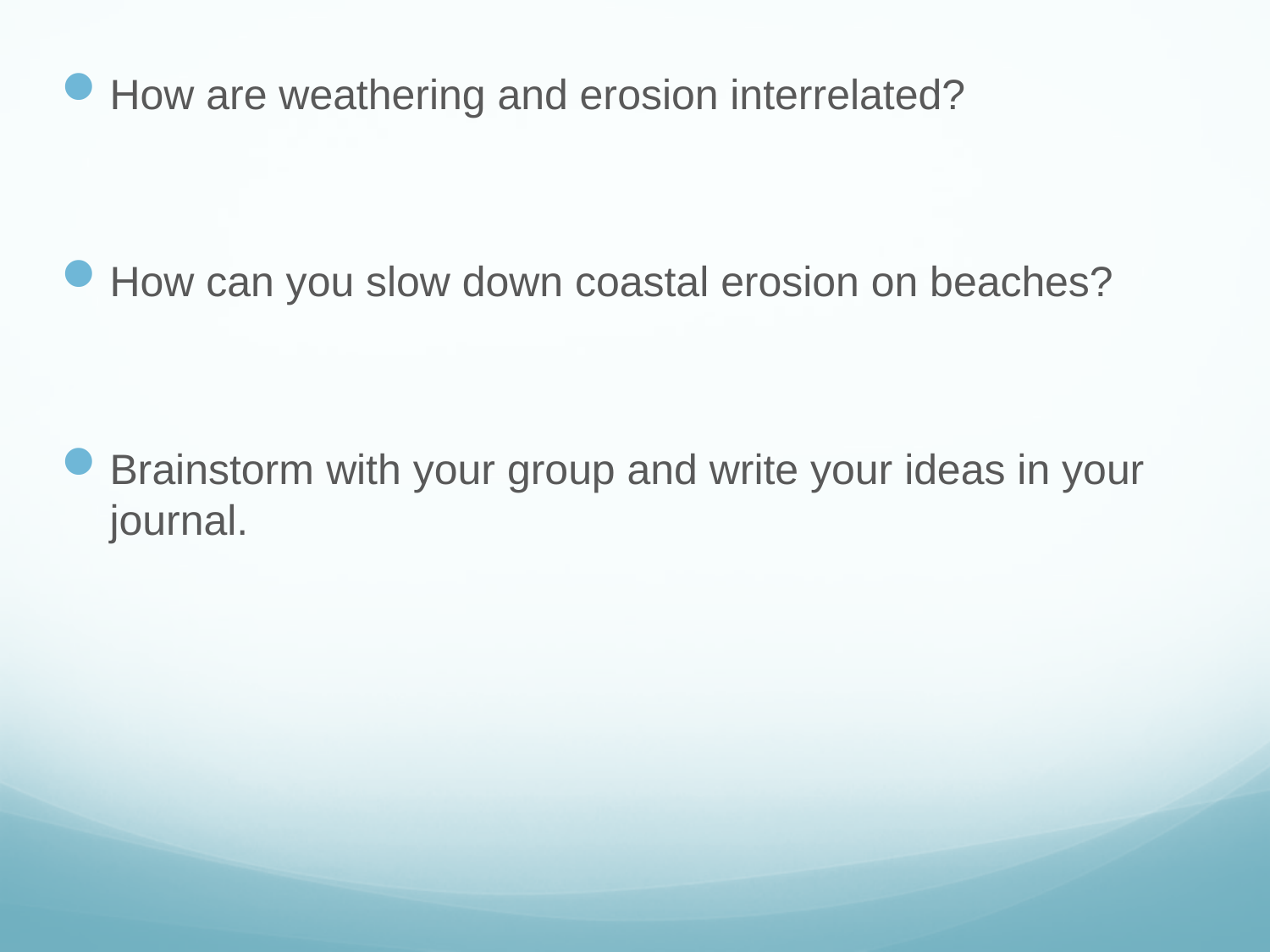

How are weathering and erosion interrelated?
How can you slow down coastal erosion on beaches?
Brainstorm with your group and write your ideas in your journal.